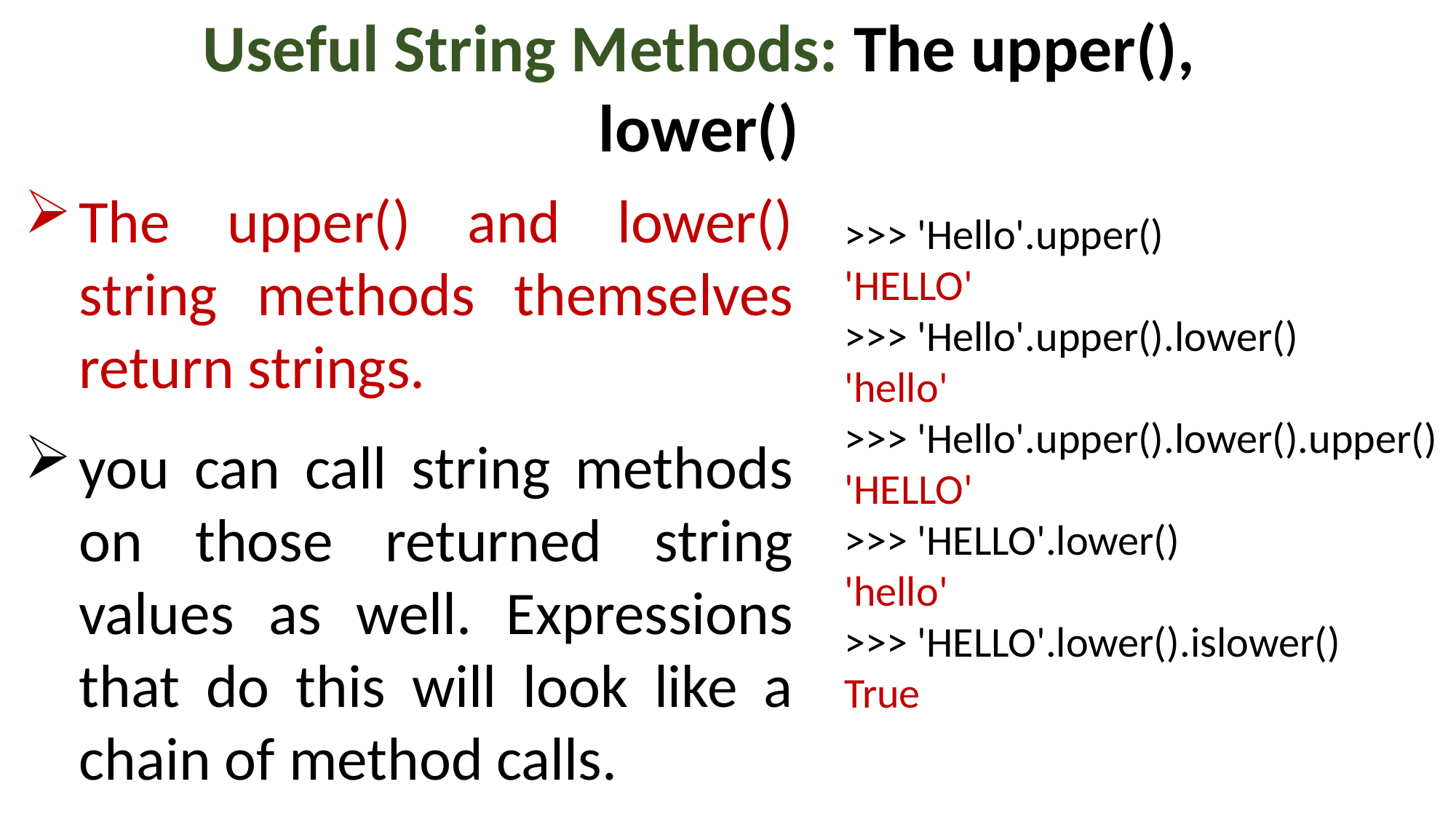

Useful String Methods: The upper(), lower()
The upper() and lower() string methods themselves return strings.
you can call string methods on those returned string values as well. Expressions that do this will look like a chain of method calls.
>>> 'Hello'.upper()
'HELLO'
>>> 'Hello'.upper().lower()
'hello'
>>> 'Hello'.upper().lower().upper()
'HELLO'
>>> 'HELLO'.lower()
'hello'
>>> 'HELLO'.lower().islower()
True